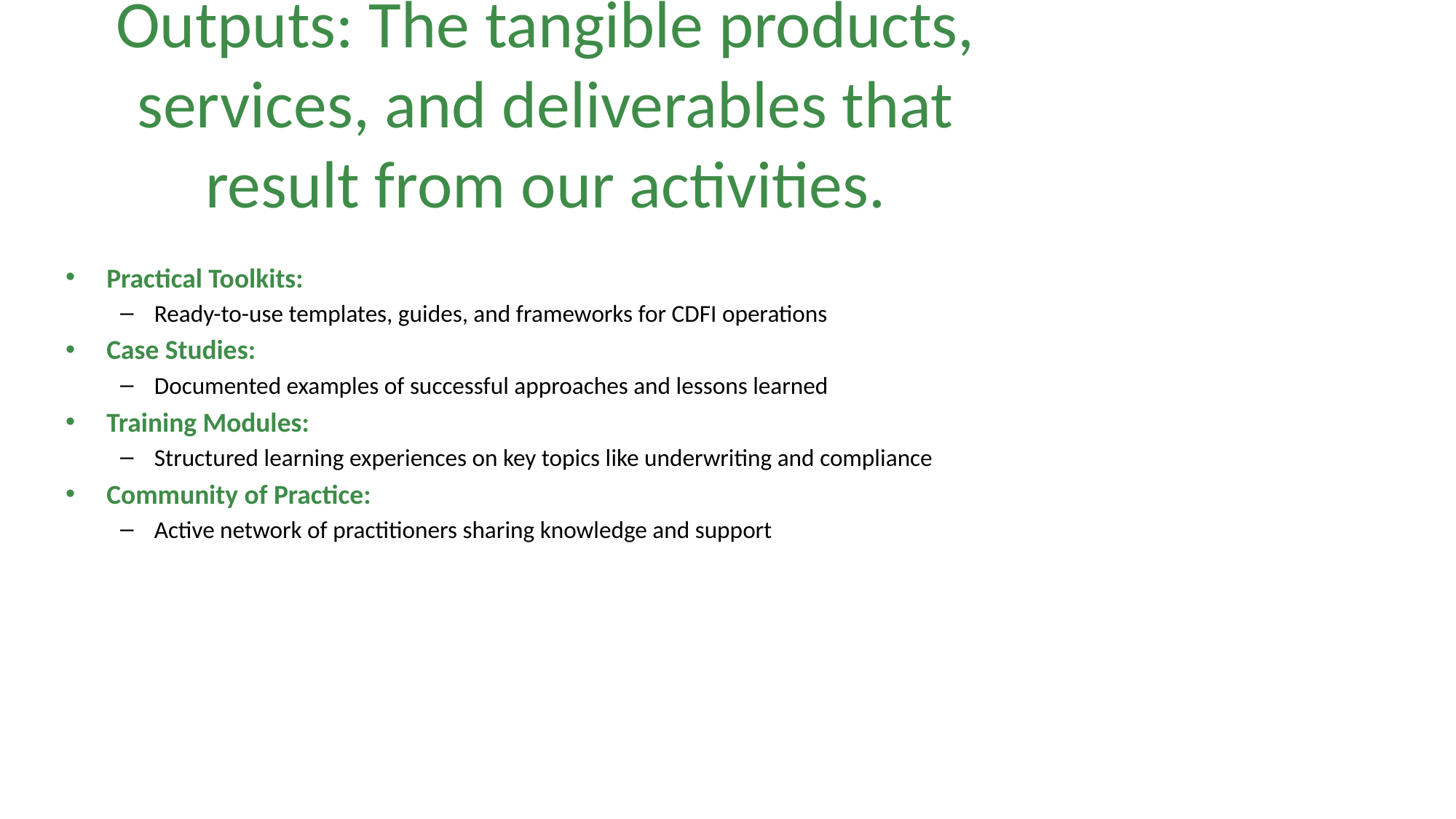

# Outputs: The tangible products, services, and deliverables that result from our activities.

Practical Toolkits:
Ready-to-use templates, guides, and frameworks for CDFI operations
Case Studies:
Documented examples of successful approaches and lessons learned
Training Modules:
Structured learning experiences on key topics like underwriting and compliance
Community of Practice:
Active network of practitioners sharing knowledge and support